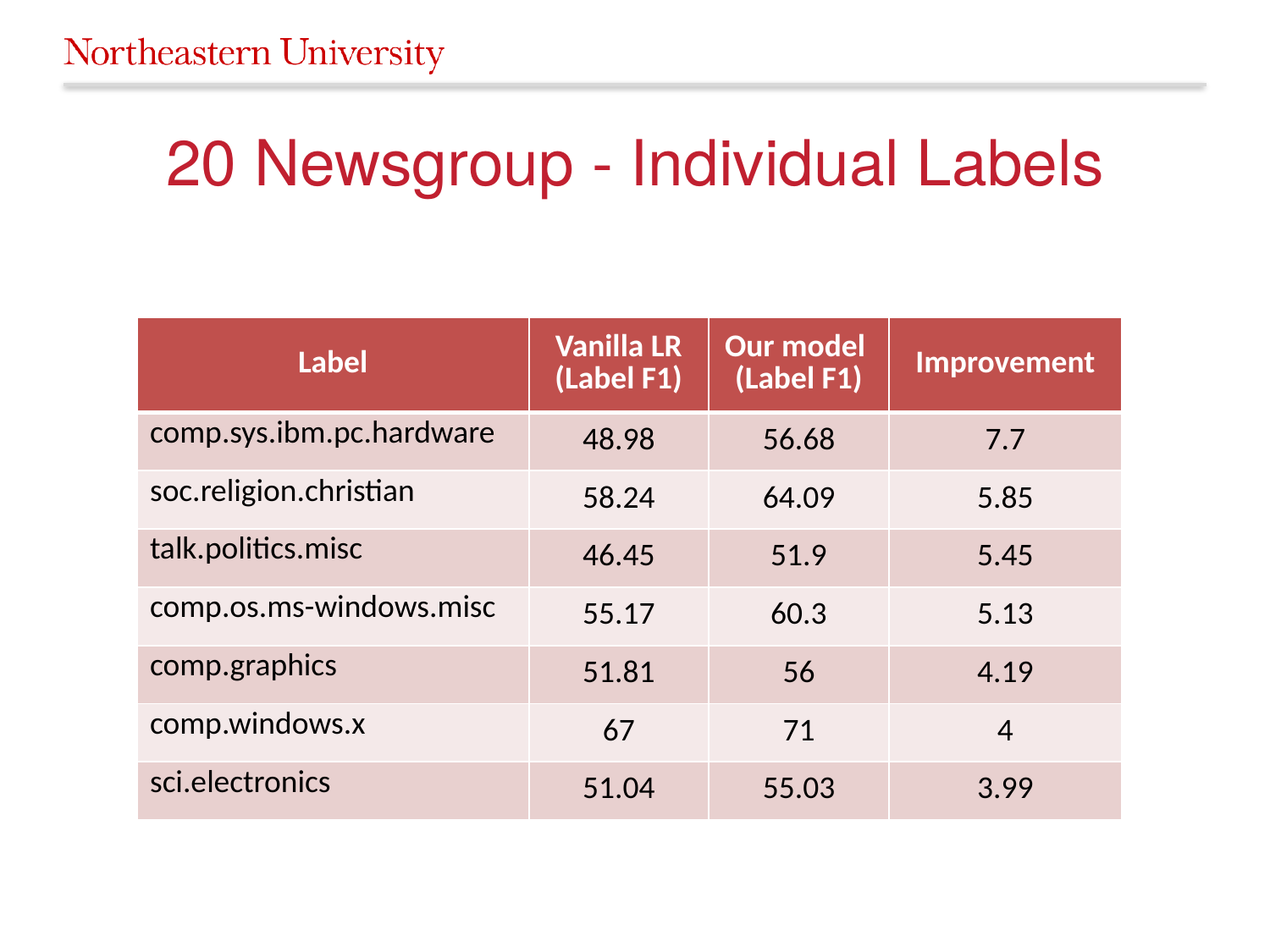

# 20 Newsgroup - Individual Labels
| Label | Vanilla LR (Label F1) | Our model (Label F1) | Improvement |
| --- | --- | --- | --- |
| comp.sys.ibm.pc.hardware | 48.98 | 56.68 | 7.7 |
| soc.religion.christian | 58.24 | 64.09 | 5.85 |
| talk.politics.misc | 46.45 | 51.9 | 5.45 |
| comp.os.ms-windows.misc | 55.17 | 60.3 | 5.13 |
| comp.graphics | 51.81 | 56 | 4.19 |
| comp.windows.x | 67 | 71 | 4 |
| sci.electronics | 51.04 | 55.03 | 3.99 |